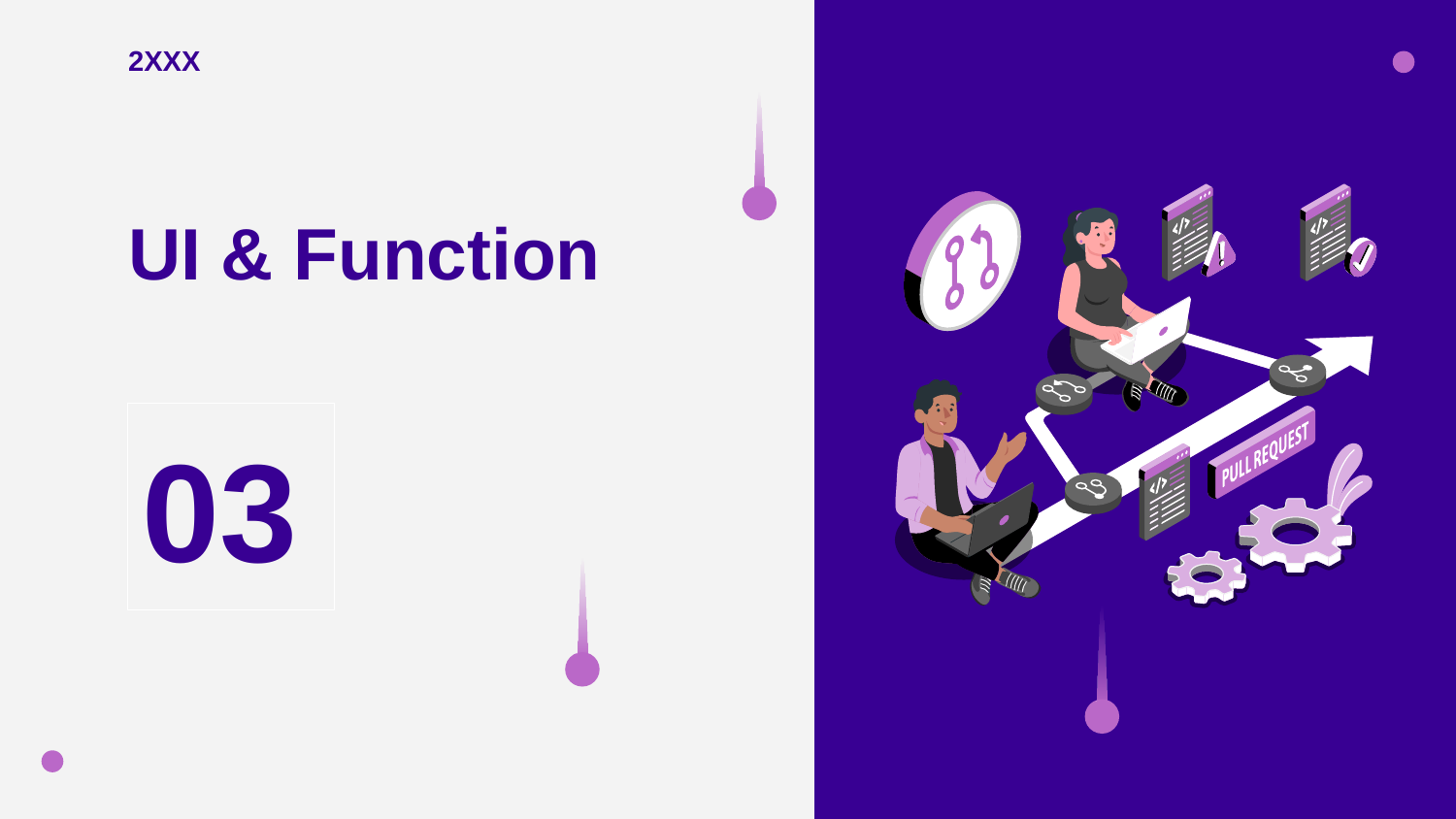

2XXX

# UI & Function

03

SLIDESGO.COM